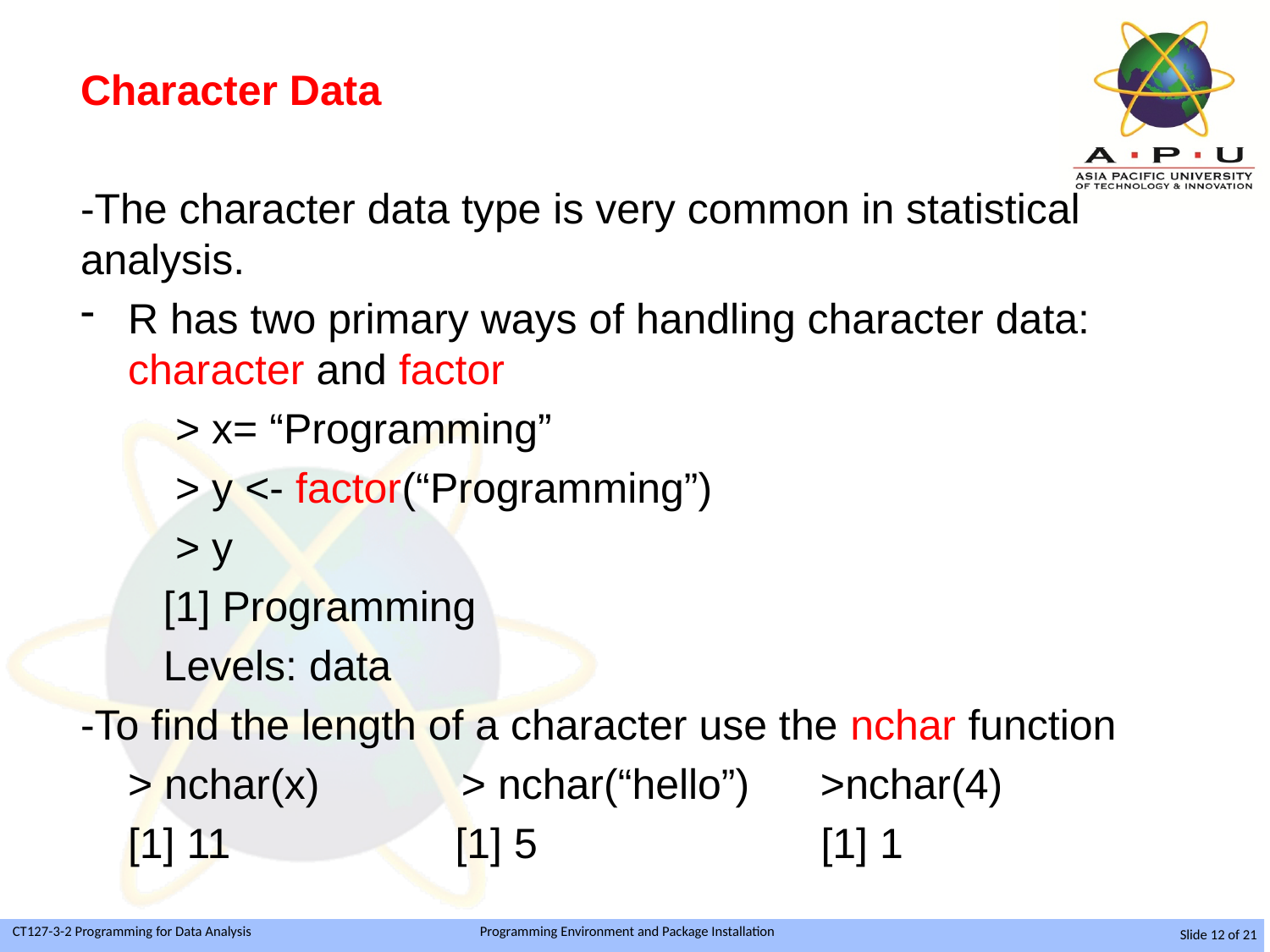

Character Data

-The character data type is very common in statistical analysis.
R has two primary ways of handling character data: character and factor
        > x= “Programming”
        > y <- factor(“Programming”)
        > y
       [1] Programming
       Levels: data
-To find the length of a character use the nchar function
    > nchar(x)            > nchar(“hello”)      >nchar(4)
    [1] 11                   [1] 5                        [1] 1
Slide 12 of 21